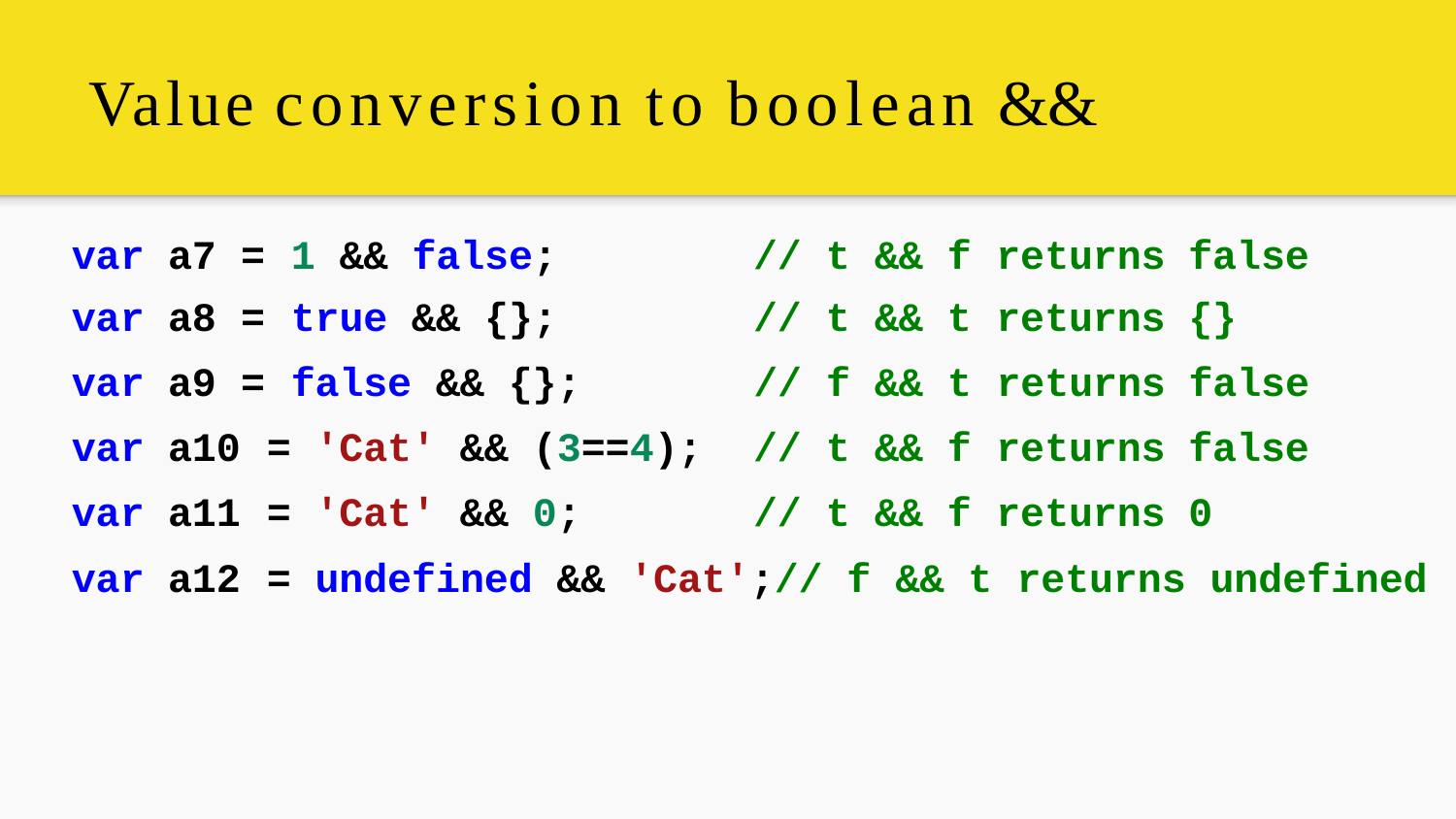

# Value conversion to boolean &&

| var | a7 | = | 1 && false; | // | t | && | f | returns | false |
| --- | --- | --- | --- | --- | --- | --- | --- | --- | --- |
| var | a8 | = | true && {}; | // | t | && | t | returns | {} |
| var | a9 | = | false && {}; | // | f | && | t | returns | false |
| var | a10 | = | 'Cat' && (3==4); | // | t | && | f | returns | false |
| var | a11 | = | 'Cat' && 0; | // | t | && | f | returns | 0 |
| var | a12 | = | undefined && 'Cat';// f && t returns undefined |  |  |  |  |  |  |